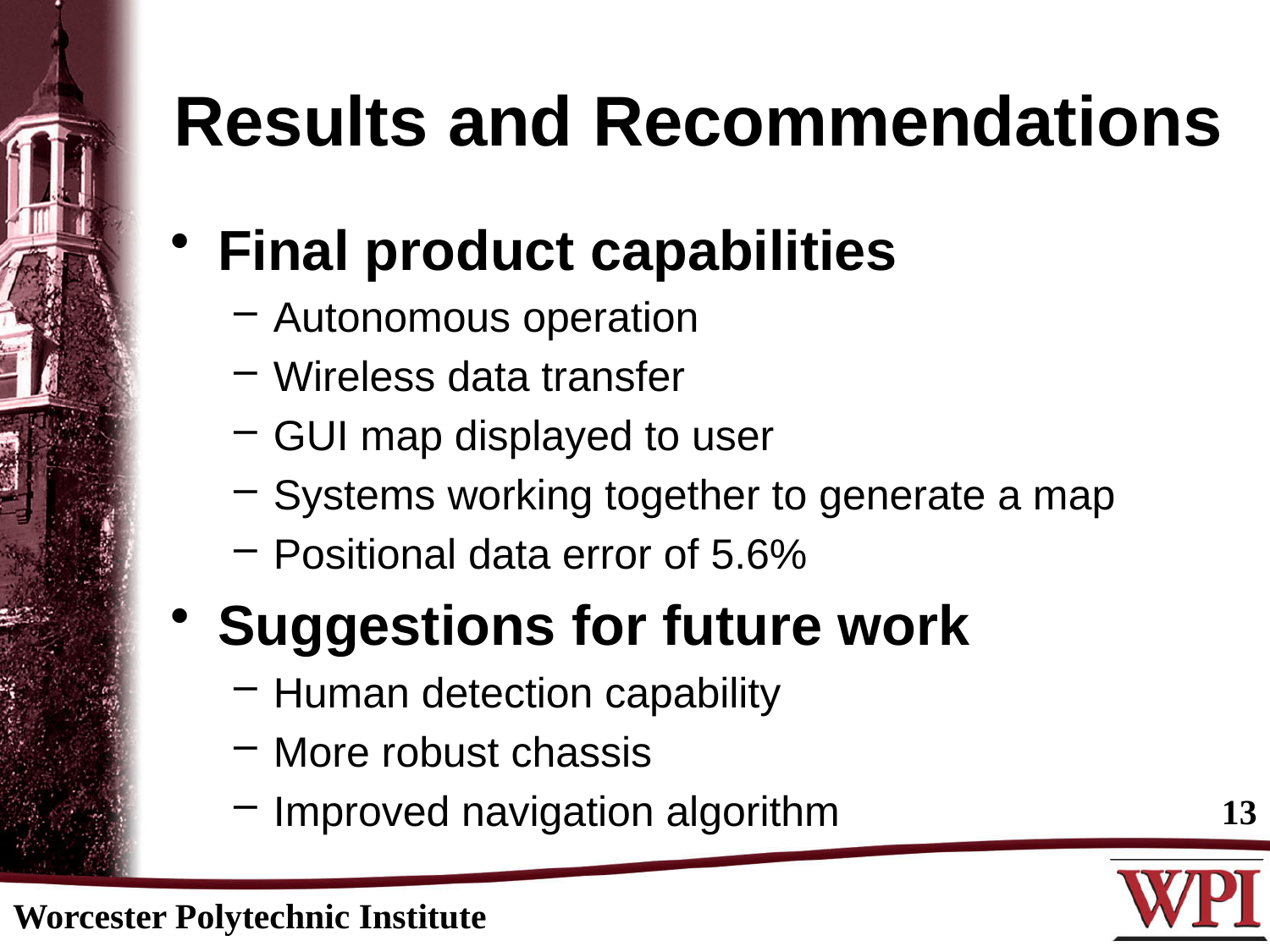

# Results and Recommendations
Final product capabilities
Autonomous operation
Wireless data transfer
GUI map displayed to user
Systems working together to generate a map
Positional data error of 5.6%
Suggestions for future work
Human detection capability
More robust chassis
Improved navigation algorithm
13
Worcester Polytechnic Institute